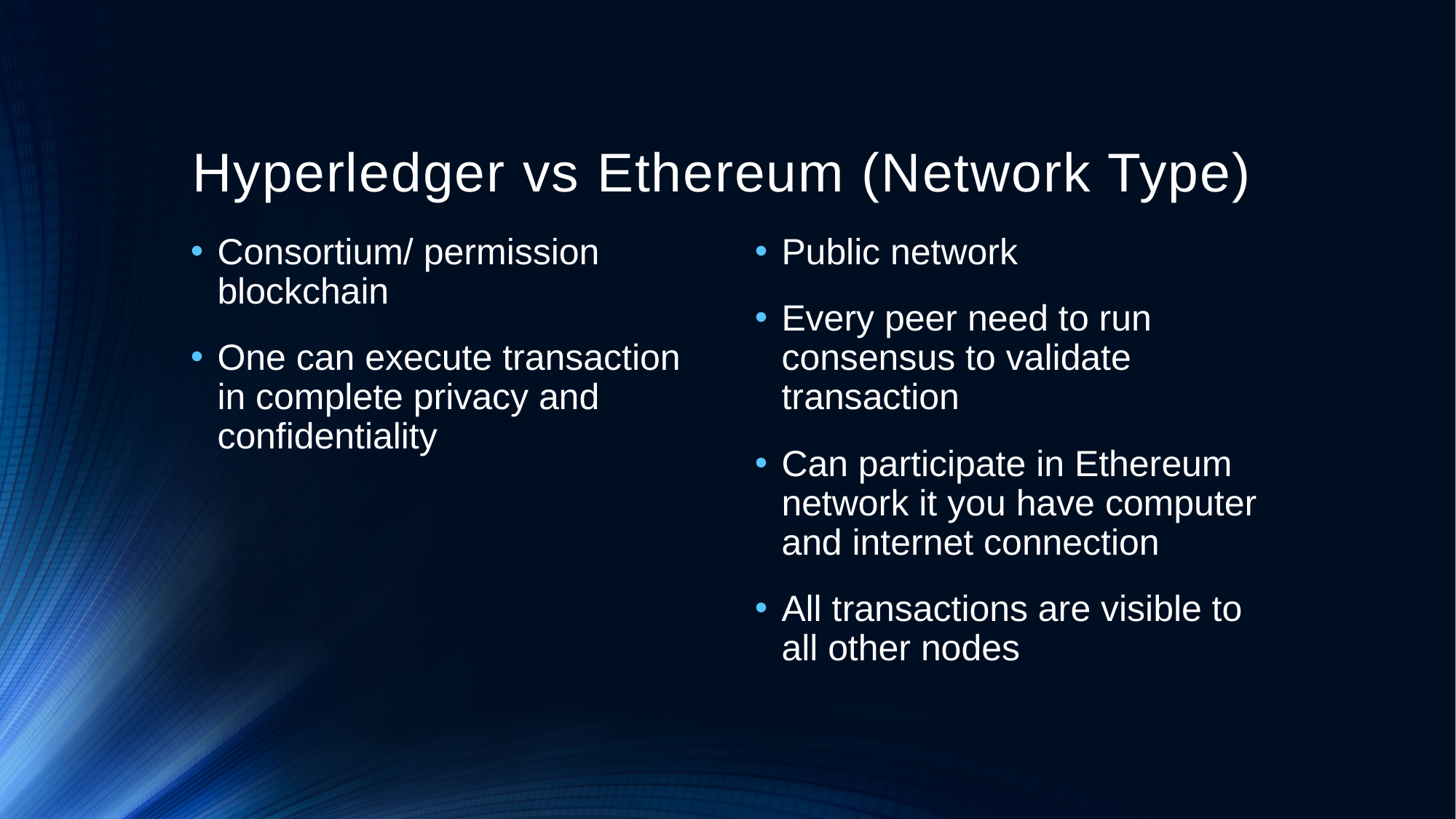

# Hyperledger vs Ethereum (Network Type)
Consortium/ permission blockchain
One can execute transaction in complete privacy and confidentiality
Public network
Every peer need to run consensus to validate transaction
Can participate in Ethereum network it you have computer and internet connection
All transactions are visible to all other nodes